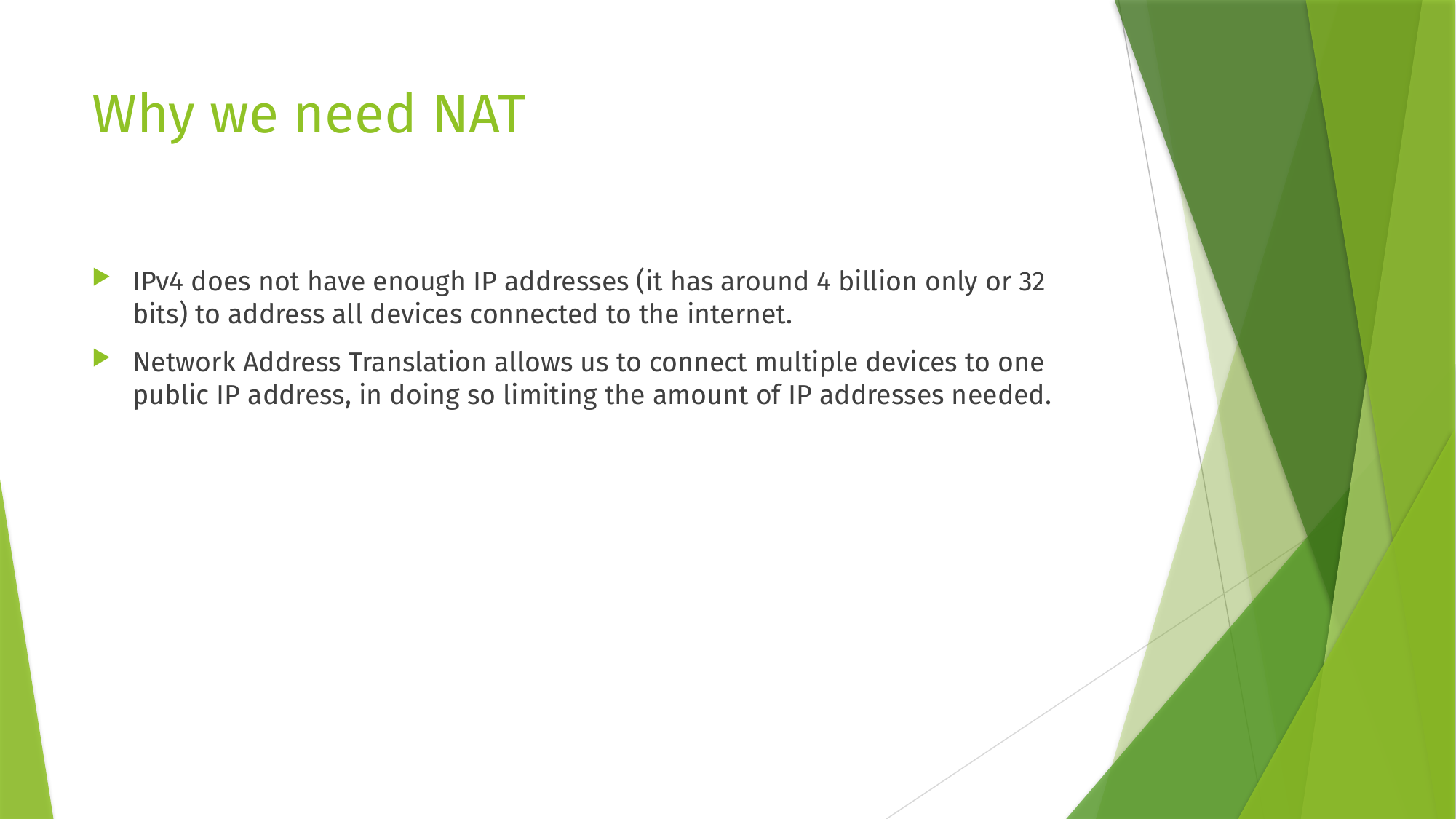

# Why we need NAT
IPv4 does not have enough IP addresses (it has around 4 billion only or 32 bits) to address all devices connected to the internet.
Network Address Translation allows us to connect multiple devices to one public IP address, in doing so limiting the amount of IP addresses needed.